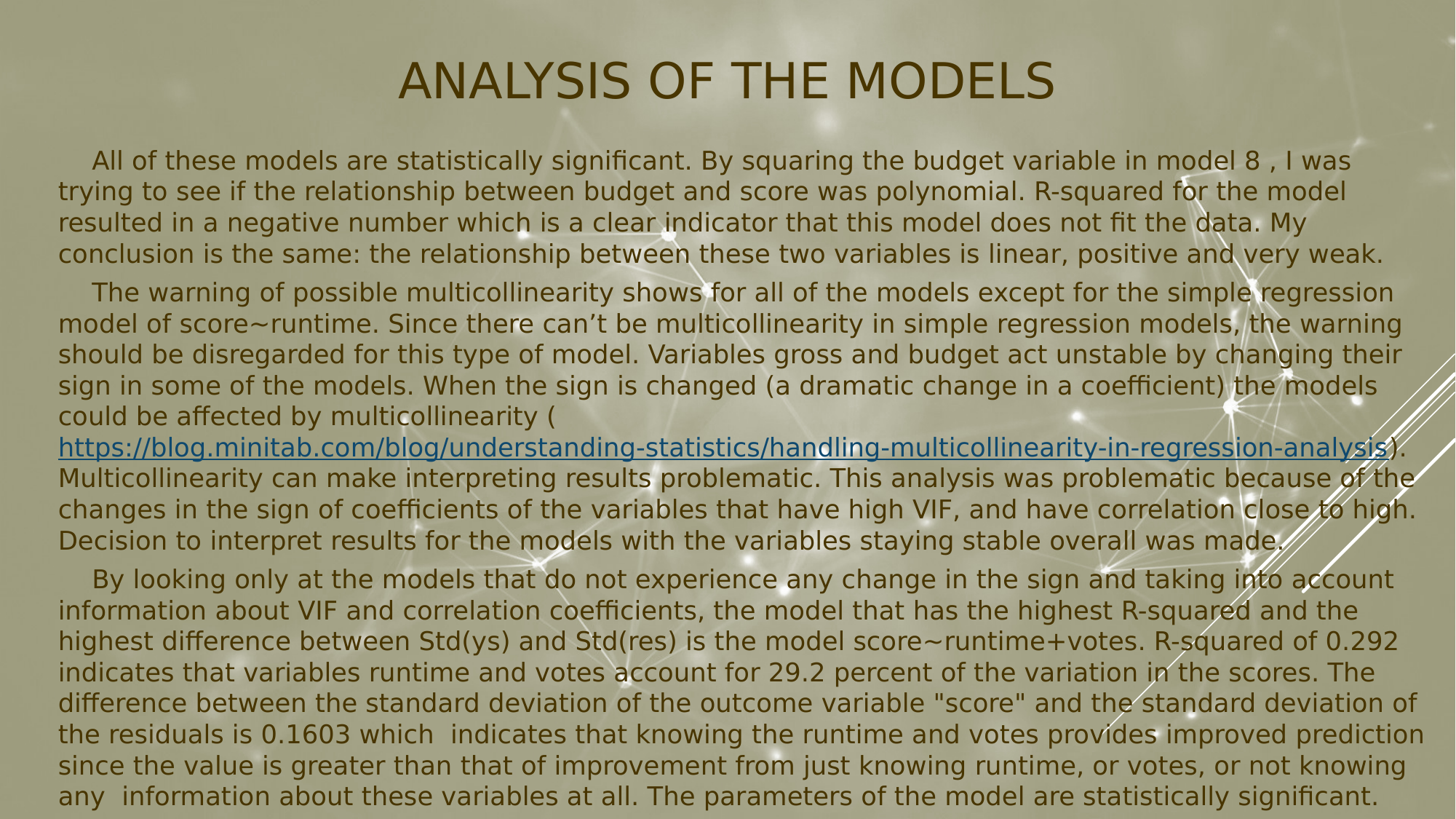

# Analysis of the models

	All of these models are statistically significant. By squaring the budget variable in model 8 , I was trying to see if the relationship between budget and score was polynomial. R-squared for the model resulted in a negative number which is a clear indicator that this model does not fit the data. My conclusion is the same: the relationship between these two variables is linear, positive and very weak.
	The warning of possible multicollinearity shows for all of the models except for the simple regression model of score~runtime. Since there can’t be multicollinearity in simple regression models, the warning should be disregarded for this type of model. Variables gross and budget act unstable by changing their sign in some of the models. When the sign is changed (a dramatic change in a coefficient) the models could be affected by multicollinearity (https://blog.minitab.com/blog/understanding-statistics/handling-multicollinearity-in-regression-analysis).  Multicollinearity can make interpreting results problematic. This analysis was problematic because of the changes in the sign of coefficients of the variables that have high VIF, and have correlation close to high. Decision to interpret results for the models with the variables staying stable overall was made.
	By looking only at the models that do not experience any change in the sign and taking into account information about VIF and correlation coefficients, the model that has the highest R-squared and the highest difference between Std(ys) and Std(res) is the model score~runtime+votes. R-squared of 0.292 indicates that variables runtime and votes account for 29.2 percent of the variation in the scores. The difference between the standard deviation of the outcome variable "score" and the standard deviation of the residuals is 0.1603 which  indicates that knowing the runtime and votes provides improved prediction since the value is greater than that of improvement from just knowing runtime, or votes, or not knowing any  information about these variables at all. The parameters of the model are statistically significant.